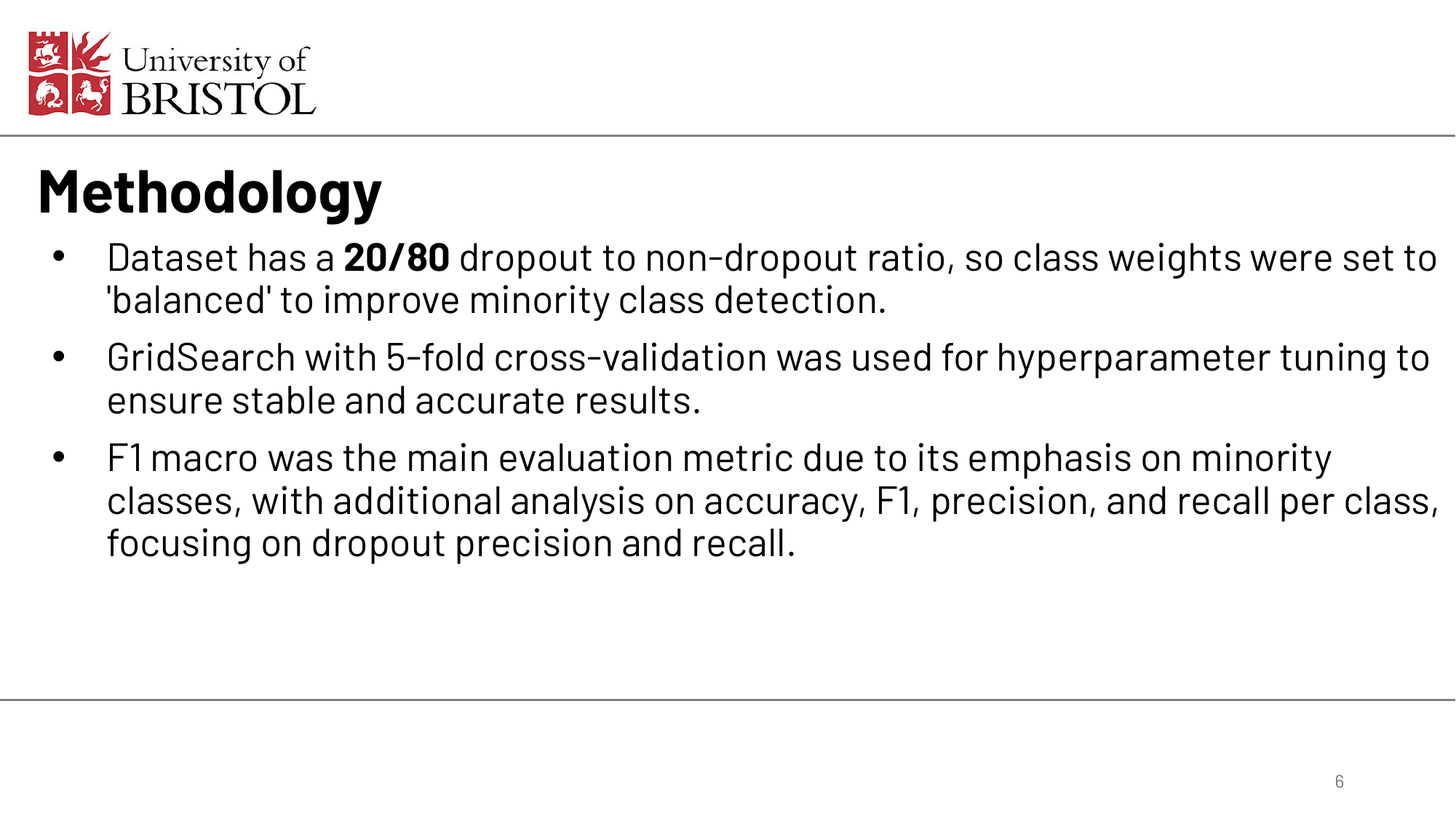

# Methodology
Dataset has a 20/80 dropout to non-dropout ratio, so class weights were set to 'balanced' to improve minority class detection.
GridSearch with 5-fold cross-validation was used for hyperparameter tuning to ensure stable and accurate results.
F1 macro was the main evaluation metric due to its emphasis on minority classes, with additional analysis on accuracy, F1, precision, and recall per class, focusing on dropout precision and recall.
6